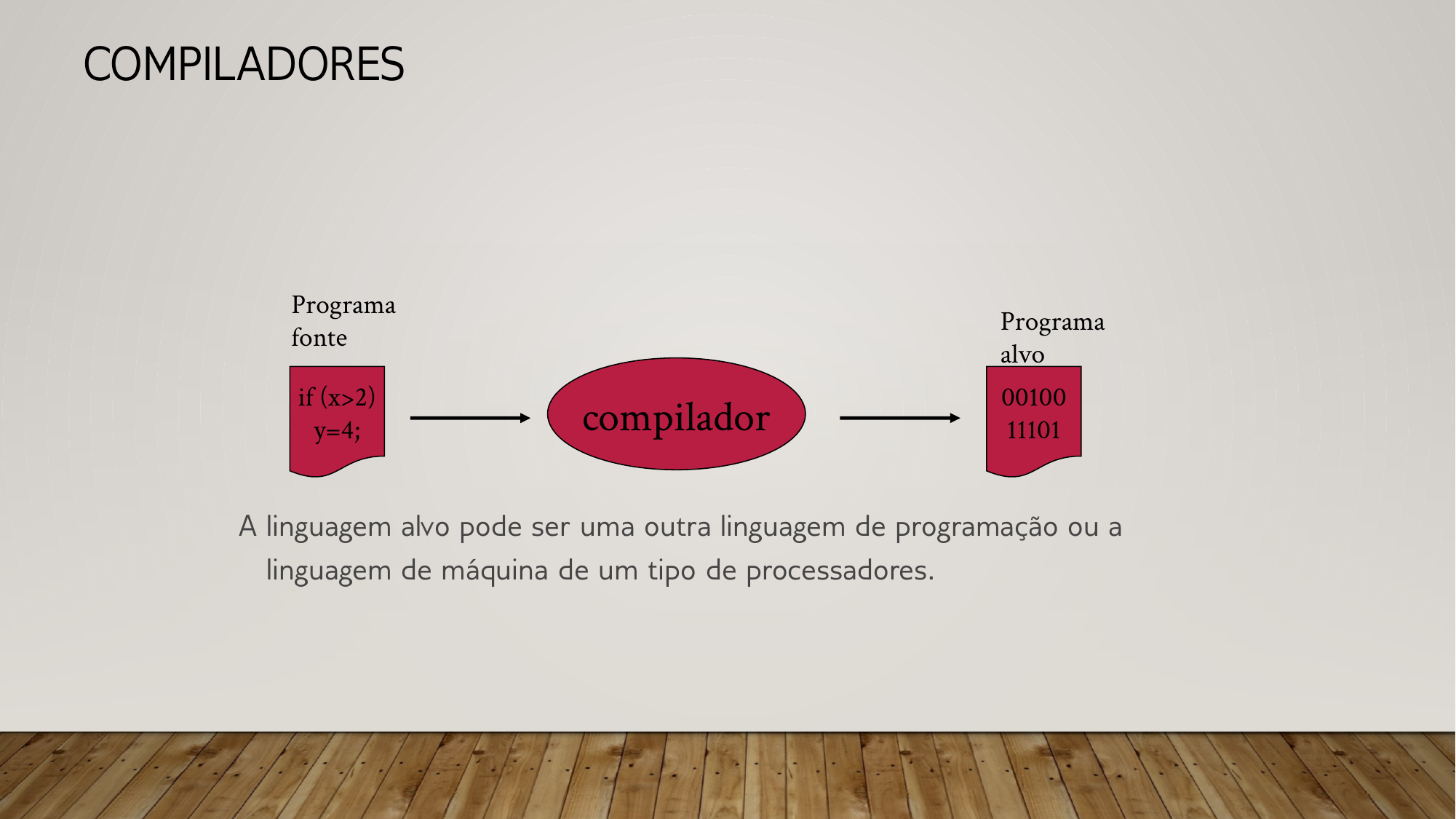

# Compiladores

A linguagem alvo pode ser uma outra linguagem de programação ou a linguagem de máquina de um tipo de processadores.

Programa
fonte
Programa
alvo
compilador
if (x>2)
y=4;
00100
11101